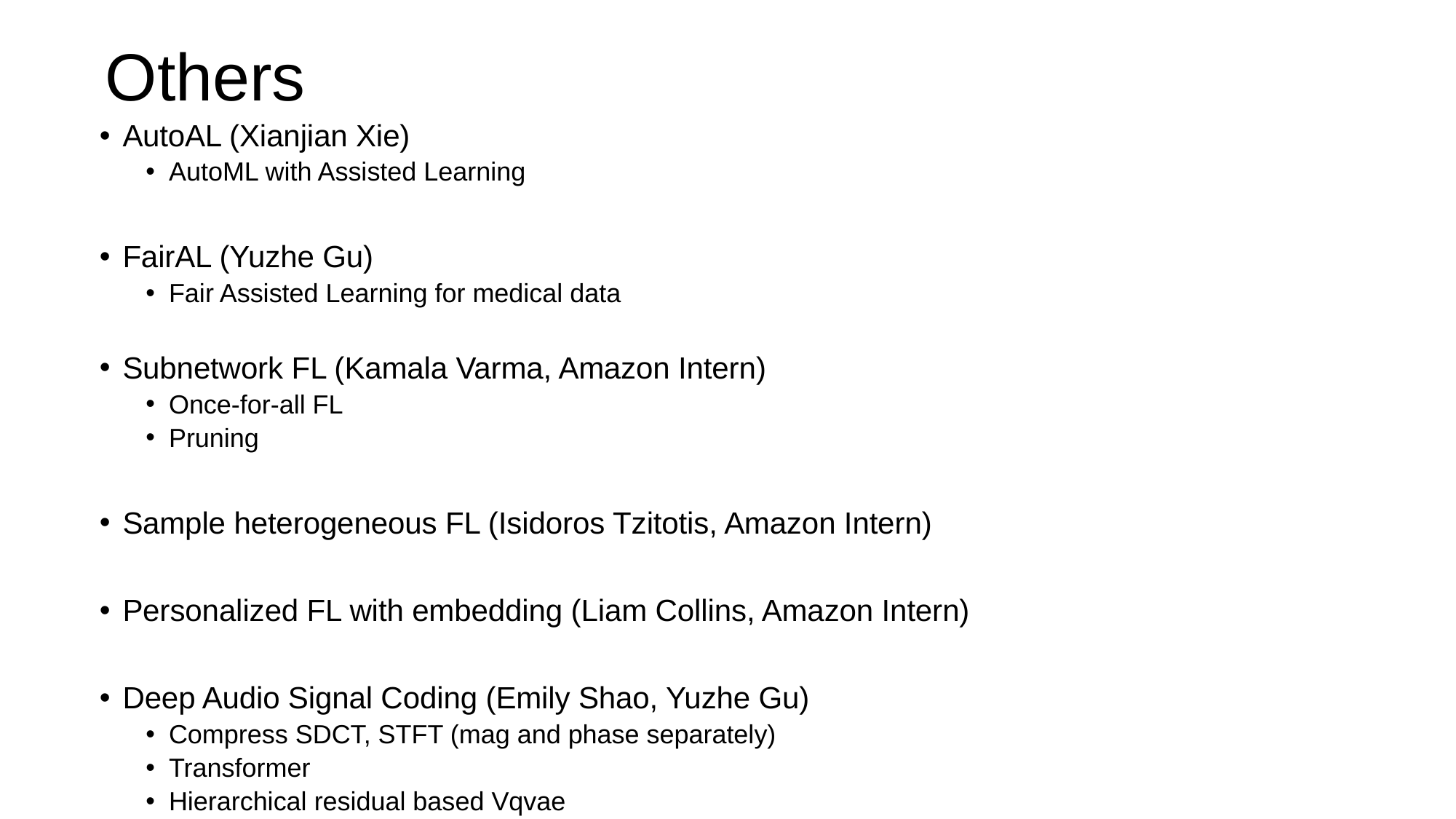

Others
AutoAL (Xianjian Xie)
AutoML with Assisted Learning

FairAL (Yuzhe Gu)
Fair Assisted Learning for medical data

Subnetwork FL (Kamala Varma, Amazon Intern)
Once-for-all FL
Pruning

Sample heterogeneous FL (Isidoros Tzitotis, Amazon Intern)

Personalized FL with embedding (Liam Collins, Amazon Intern)

Deep Audio Signal Coding (Emily Shao, Yuzhe Gu)
Compress SDCT, STFT (mag and phase separately)
Transformer
Hierarchical residual based Vqvae